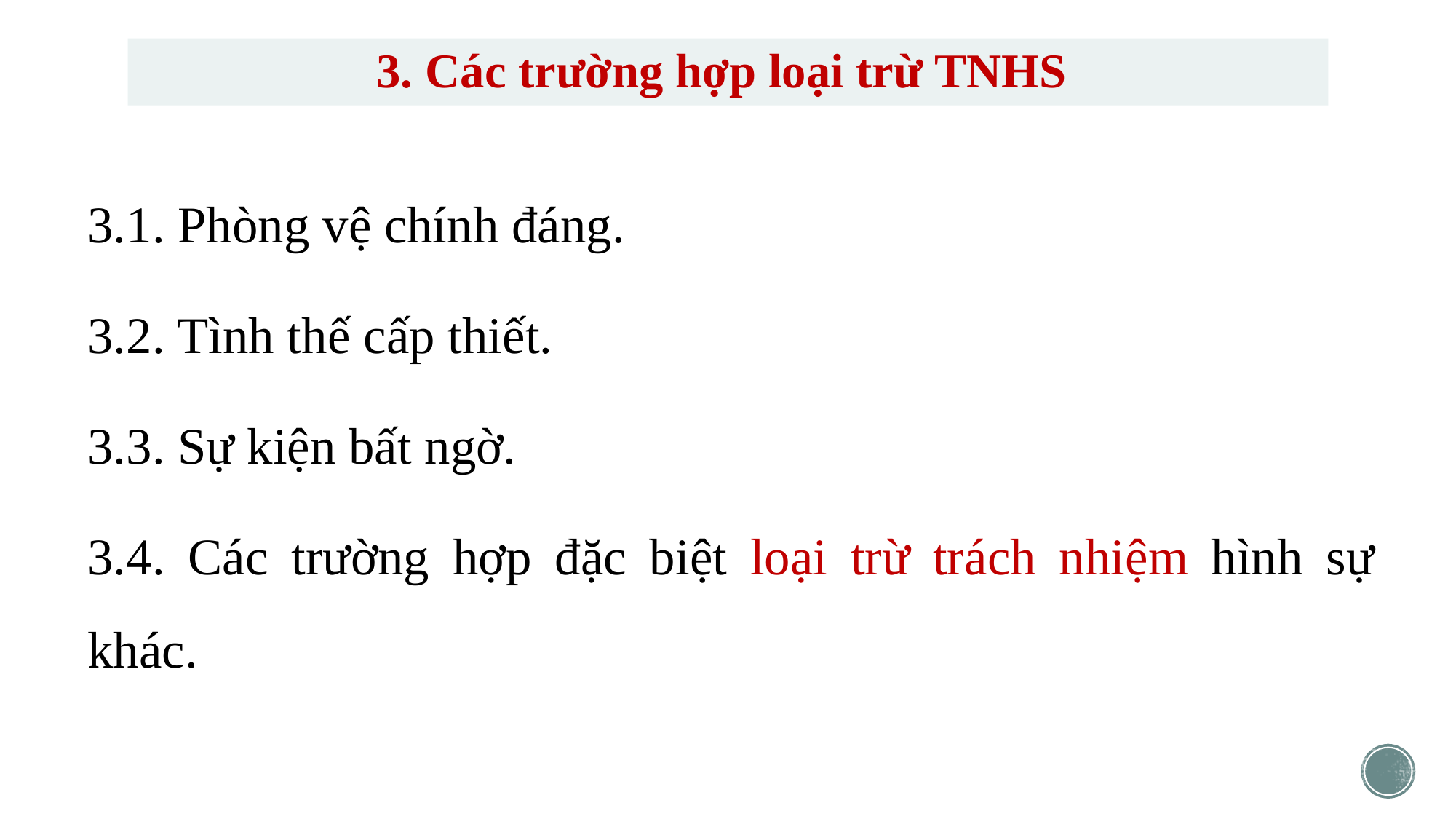

# 3. Các trường hợp loại trừ TNHS
3.1. Phòng vệ chính đáng.
3.2. Tình thế cấp thiết.
3.3. Sự kiện bất ngờ.
3.4. Các trường hợp đặc biệt loại trừ trách nhiệm hình sự khác.